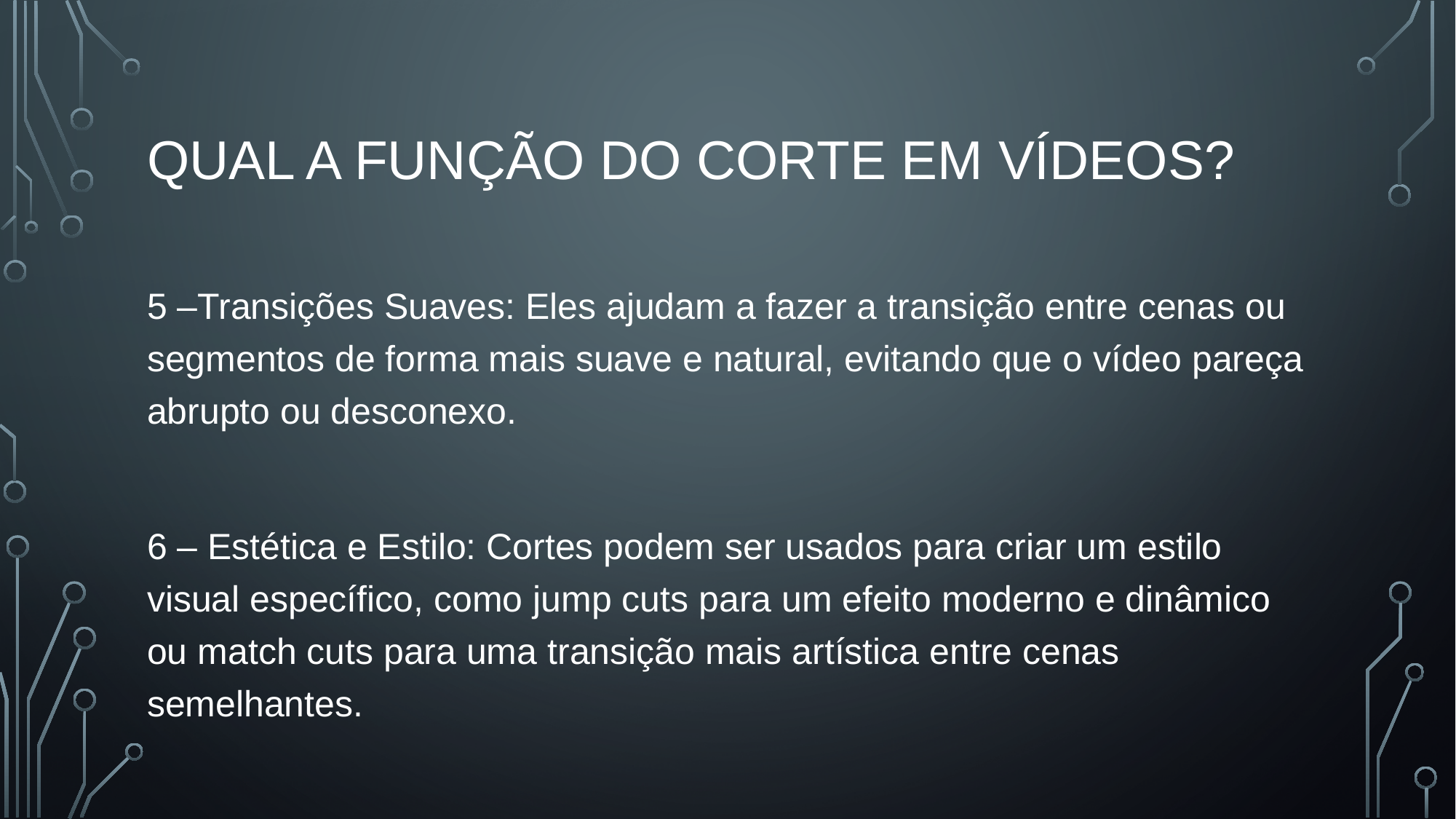

# Qual a função do corte em vídeos?
5 –Transições Suaves: Eles ajudam a fazer a transição entre cenas ou segmentos de forma mais suave e natural, evitando que o vídeo pareça abrupto ou desconexo.

6 – Estética e Estilo: Cortes podem ser usados para criar um estilo visual específico, como jump cuts para um efeito moderno e dinâmico ou match cuts para uma transição mais artística entre cenas semelhantes.